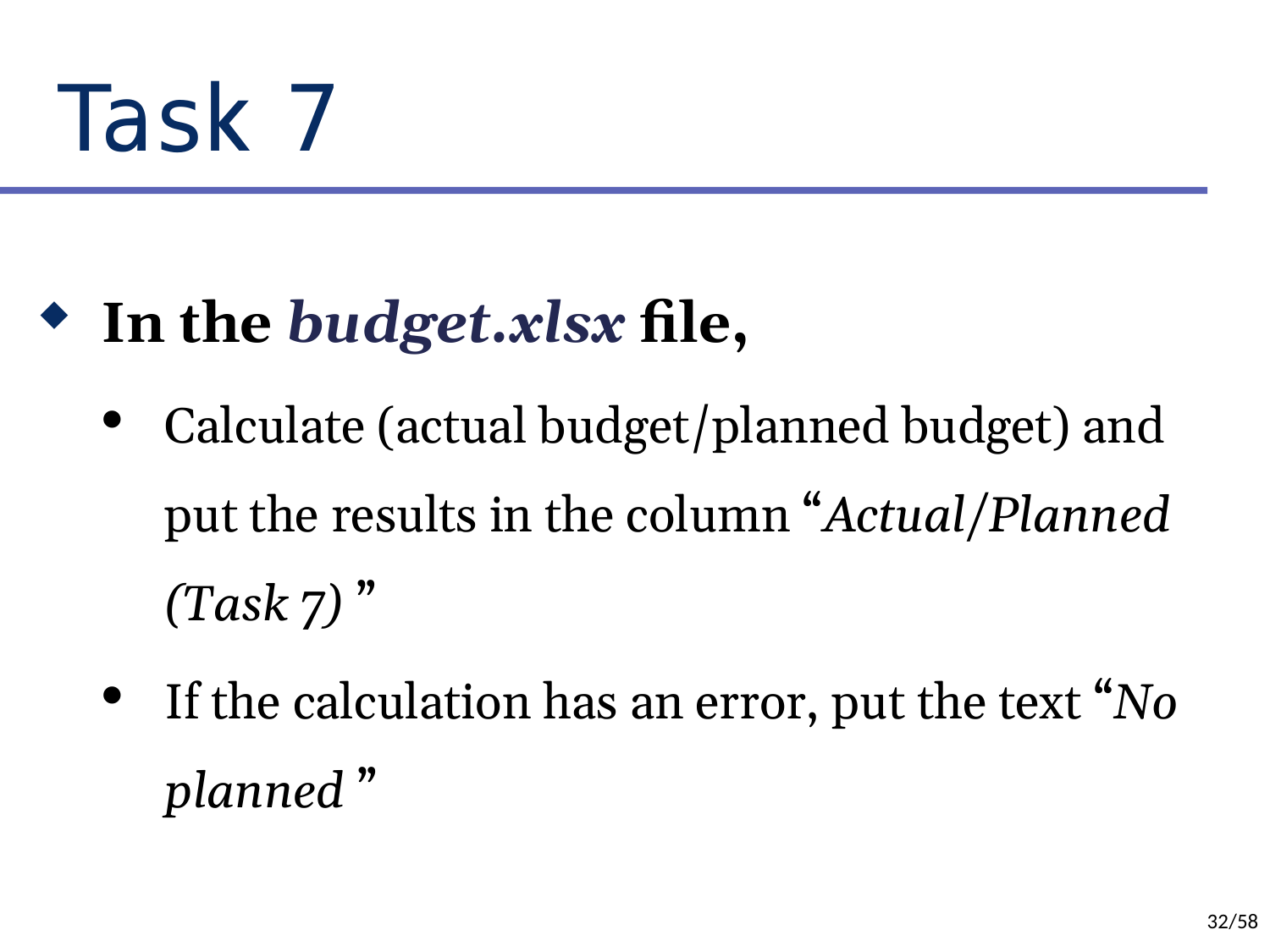

# Task 7
In the budget.xlsx file,
Calculate (actual budget/planned budget) and put the results in the column “Actual/Planned (Task 7) ”
If the calculation has an error, put the text “No planned ”
32/58